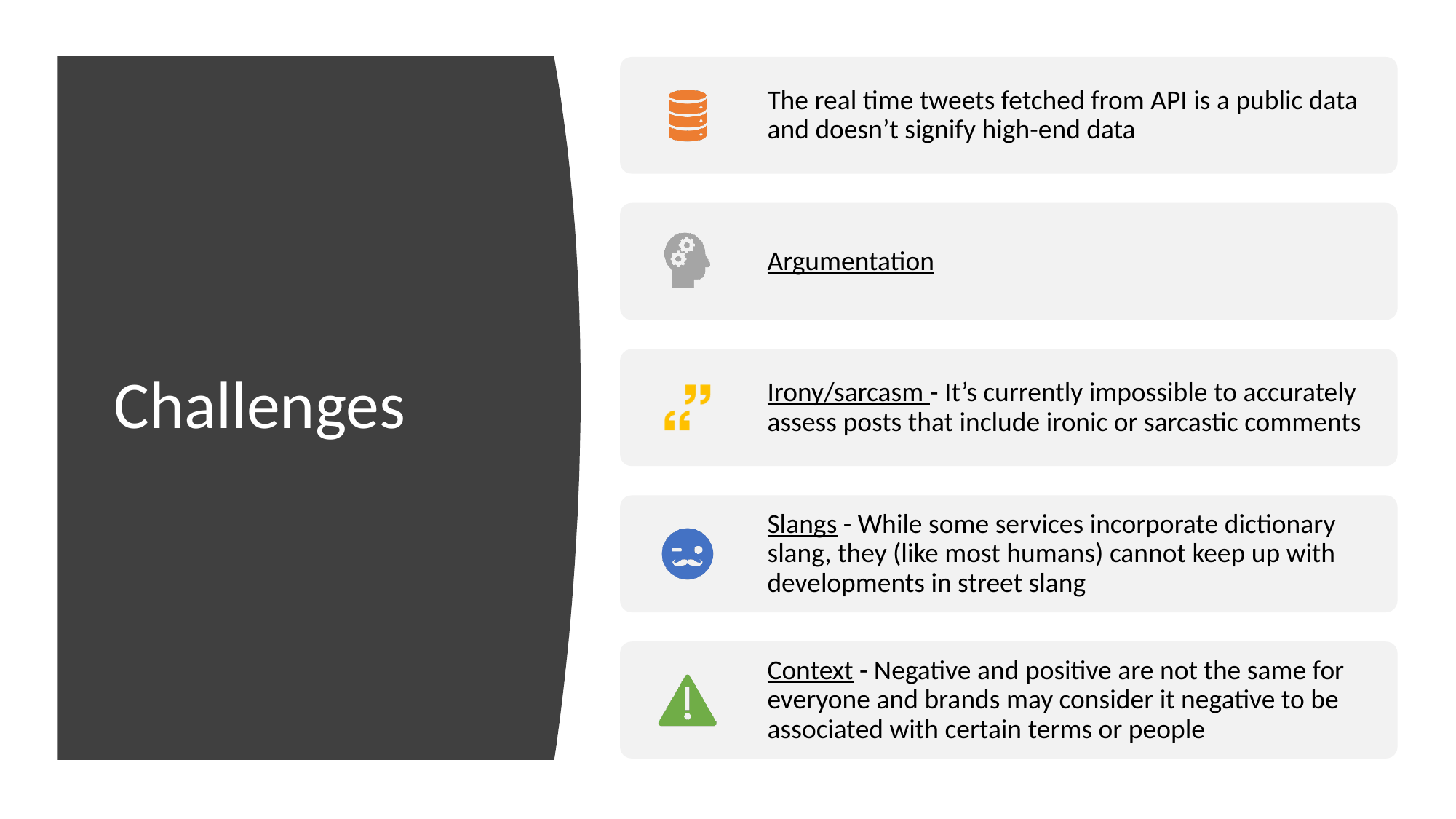

The real time tweets fetched from API is a public data and doesn’t signify high-end data
Argumentation
Irony/sarcasm - It’s currently impossible to accurately assess posts that include ironic or sarcastic comments
Slangs - While some services incorporate dictionary slang, they (like most humans) cannot keep up with developments in street slang
Context - Negative and positive are not the same for everyone and brands may consider it negative to be associated with certain terms or people

# Challenges